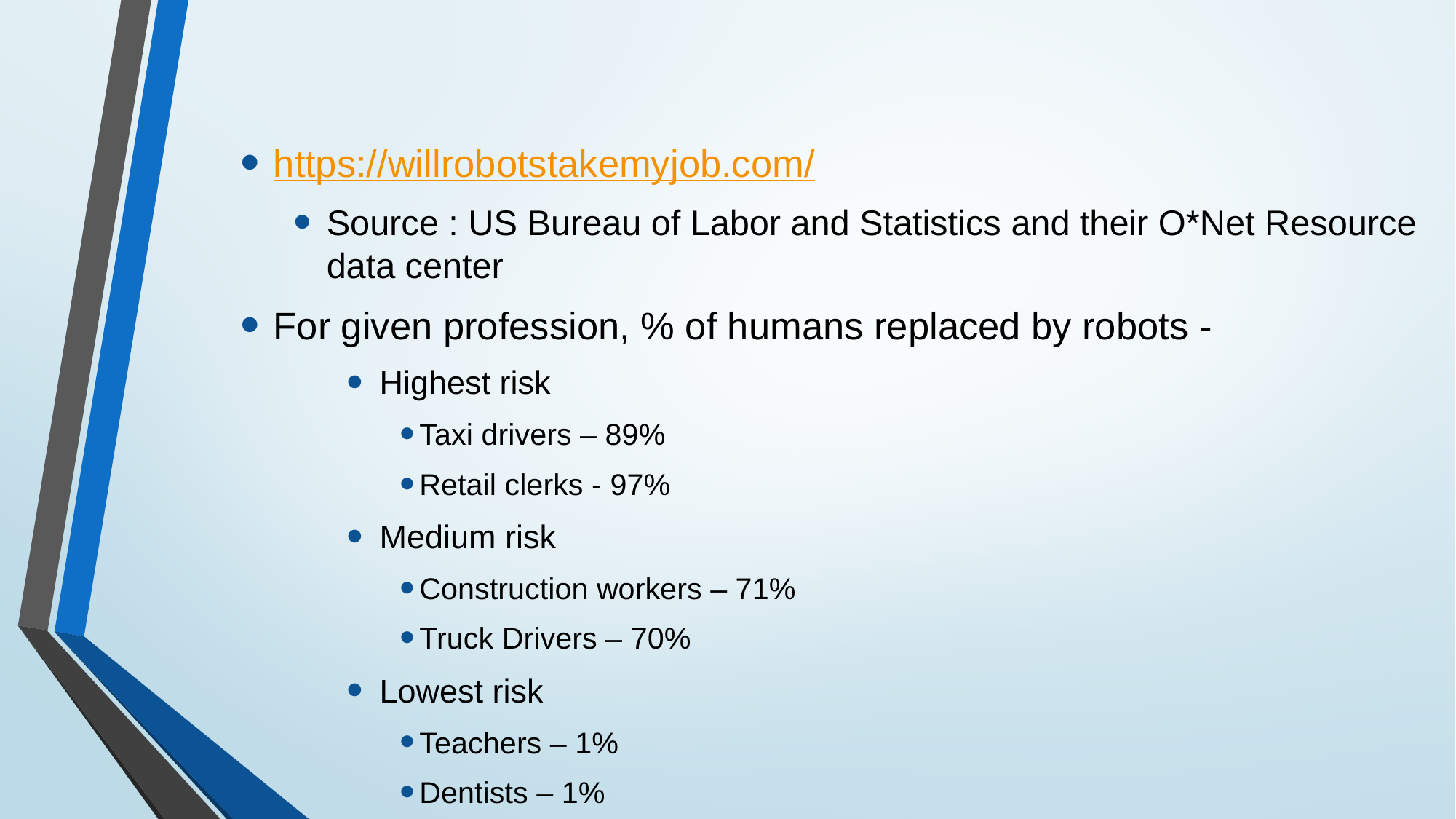

https://willrobotstakemyjob.com/
Source : US Bureau of Labor and Statistics and their O*Net Resource data center
For given profession, % of humans replaced by robots -
Highest risk
Taxi drivers – 89%
Retail clerks - 97%
Medium risk
Construction workers – 71%
Truck Drivers – 70%
Lowest risk
Teachers – 1%
Dentists – 1%
Computer Research Scientists – 1%